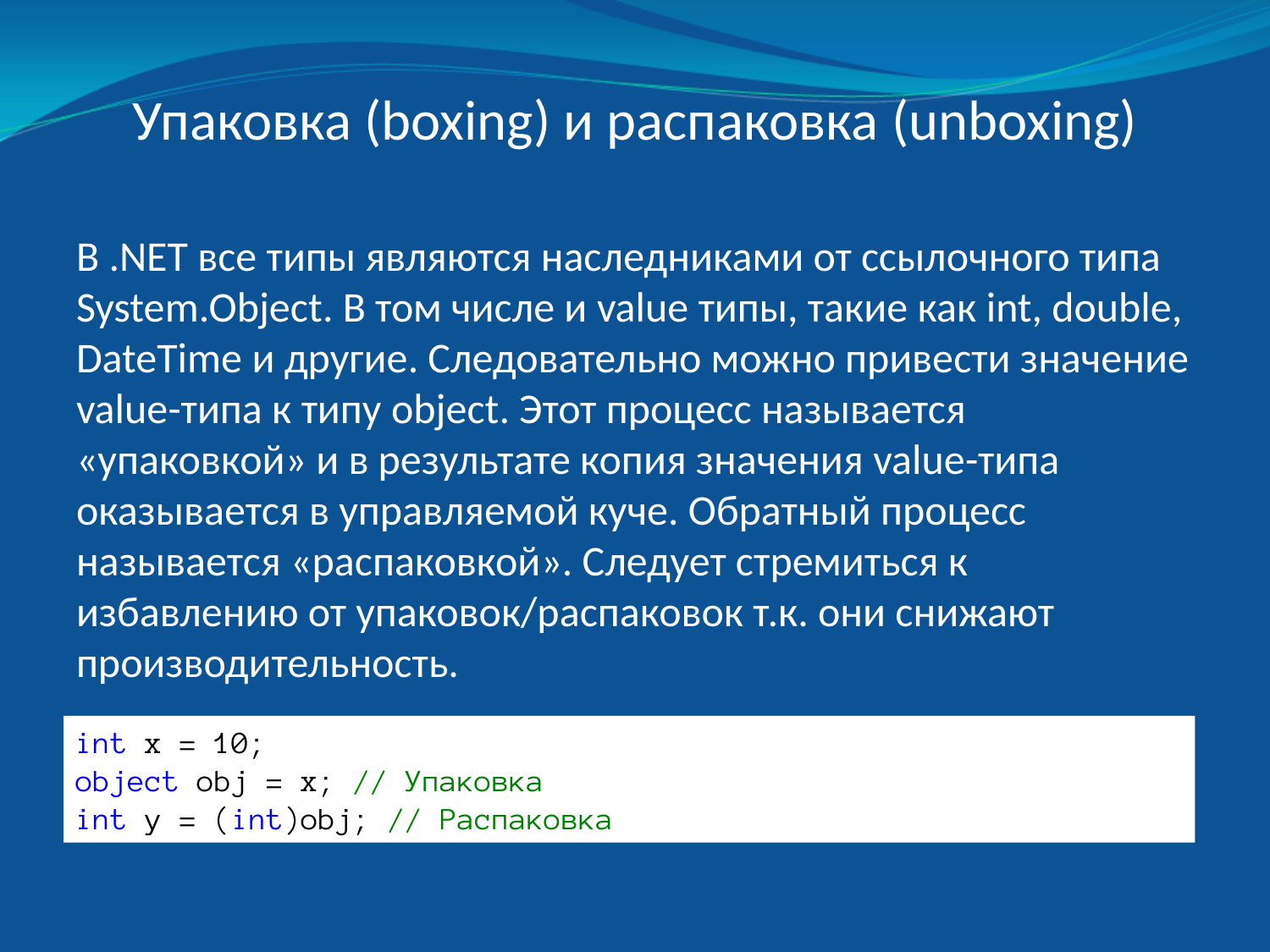

# Упаковка (boxing) и распаковка (unboxing)
В .NET все типы являются наследниками от ссылочного типа System.Object. В том числе и value типы, такие как int, double, DateTime и другие. Следовательно можно привести значение value-типа к типу object. Этот процесс называется «упаковкой» и в результате копия значения value-типа оказывается в управляемой куче. Обратный процесс называется «распаковкой». Следует стремиться к избавлению от упаковок/распаковок т.к. они снижают производительность.
int x = 10;
object obj = x; // Упаковка
int y = (int)obj; // Распаковка